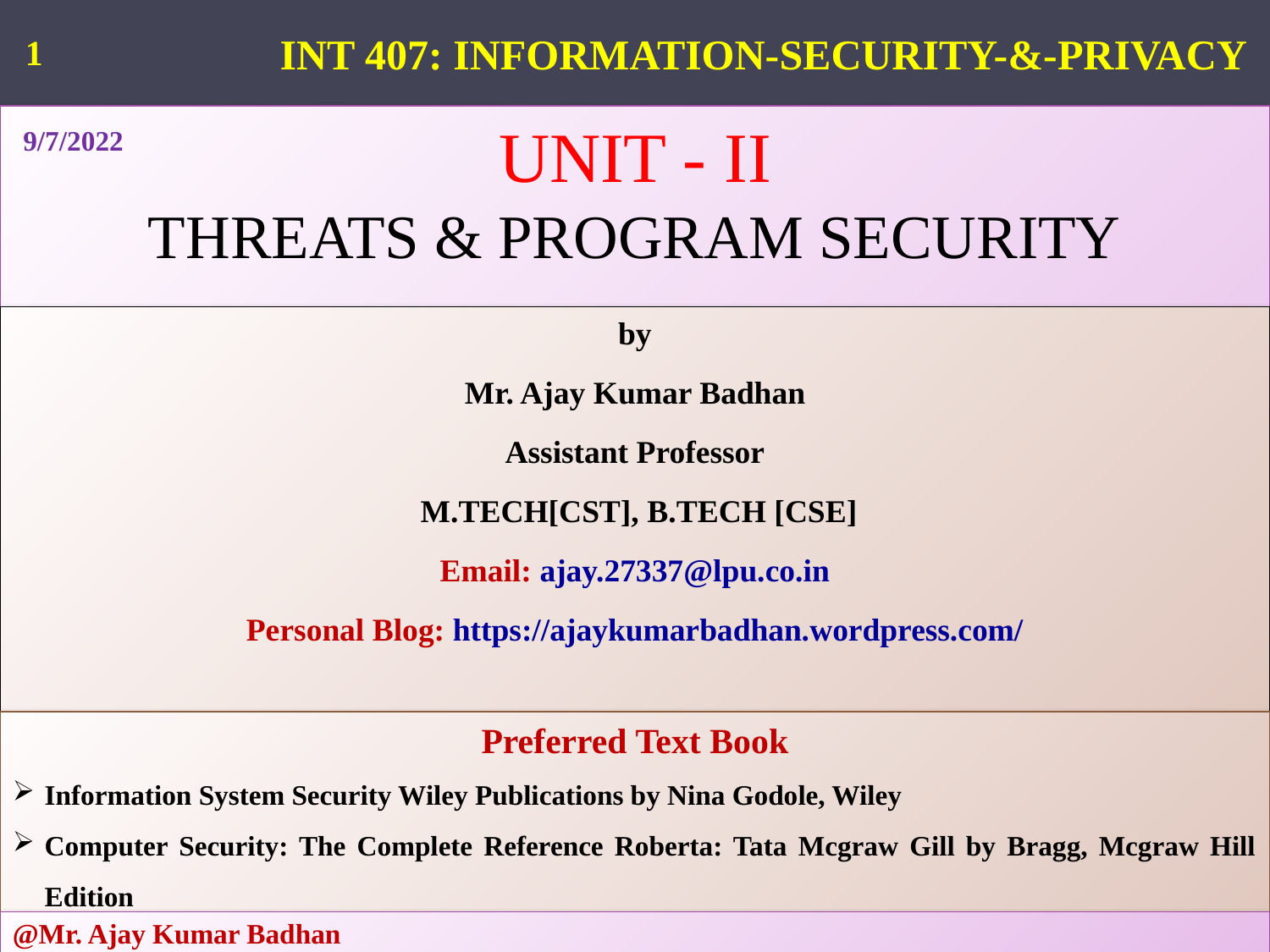

1
INT 407: INFORMATION-SECURITY-&-PRIVACY

UNIT - II
THREATS & PROGRAM SECURITY

9/7/2022
by
Mr. Ajay Kumar Badhan
Assistant Professor
 M.TECH[CST], B.TECH [CSE]
Email: ajay.27337@lpu.co.in
Personal Blog: https://ajaykumarbadhan.wordpress.com/

Preferred Text Book
Information System Security Wiley Publications by Nina Godole, Wiley
Computer Security: The Complete Reference Roberta: Tata Mcgraw Gill by Bragg, Mcgraw Hill Edition

@Mr. Ajay Kumar Badhan